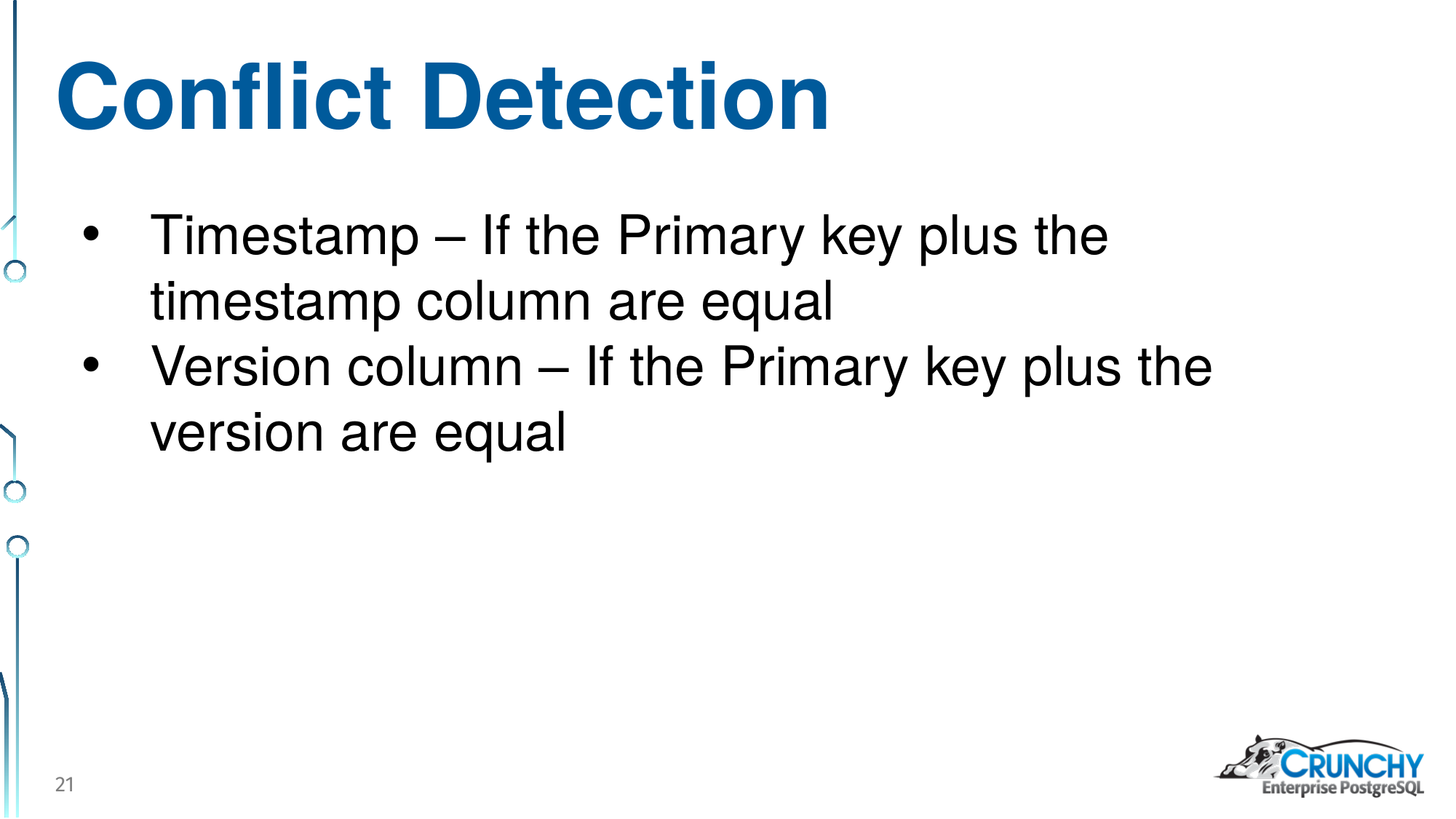

# Conflict Detection
Timestamp – If the Primary key plus the timestamp column are equal
Version column – If the Primary key plus the version are equal

21